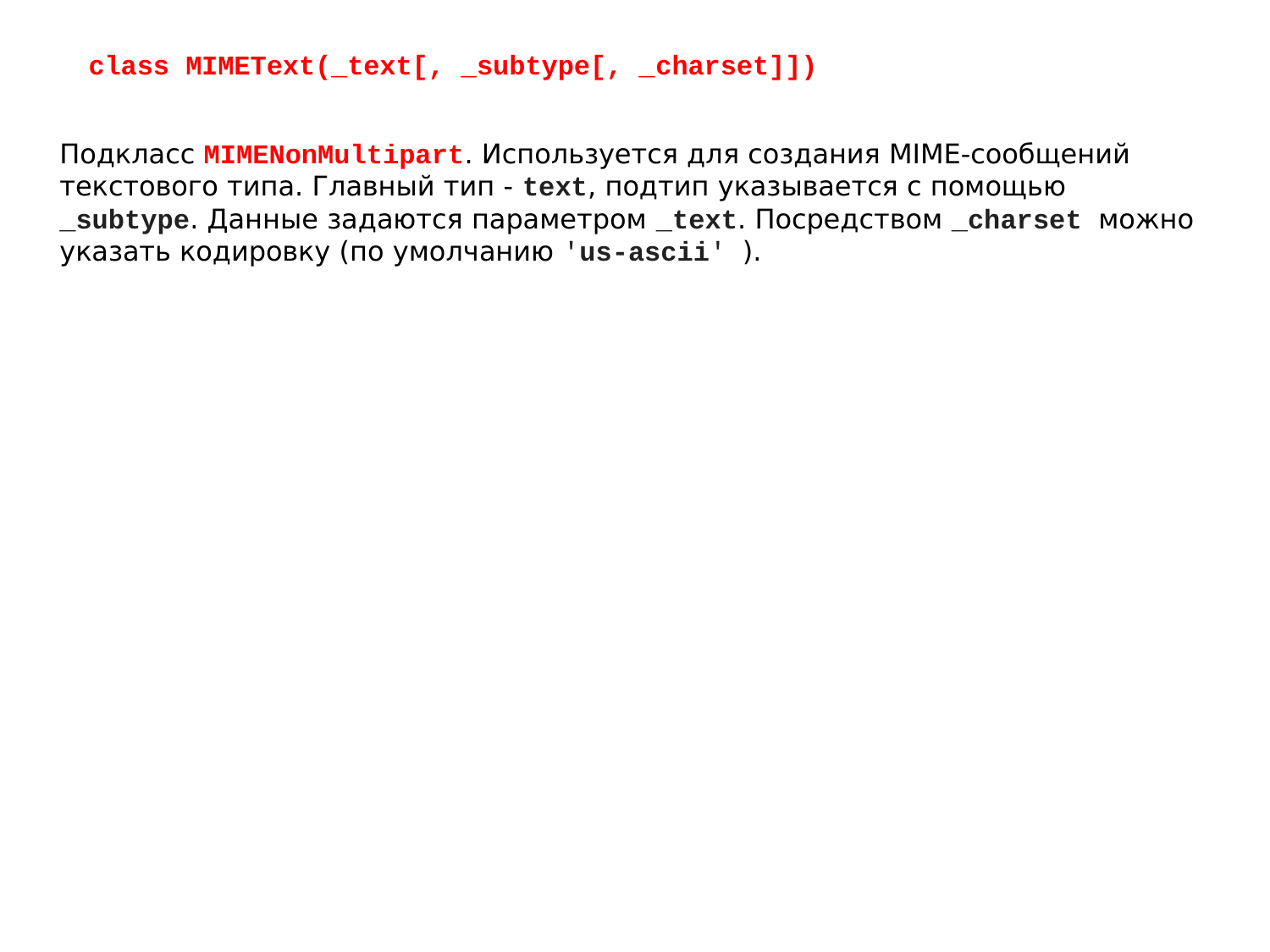

class MIMEText(_text[, _subtype[, _charset]])
Подкласс MIMENonMultipart. Используется для создания MIME-сообщений текстового типа. Главный тип - text, подтип указывается с помощью _subtype. Данные задаются параметром _text. Посредством _charset можно указать кодировку (по умолчанию 'us-ascii' ).